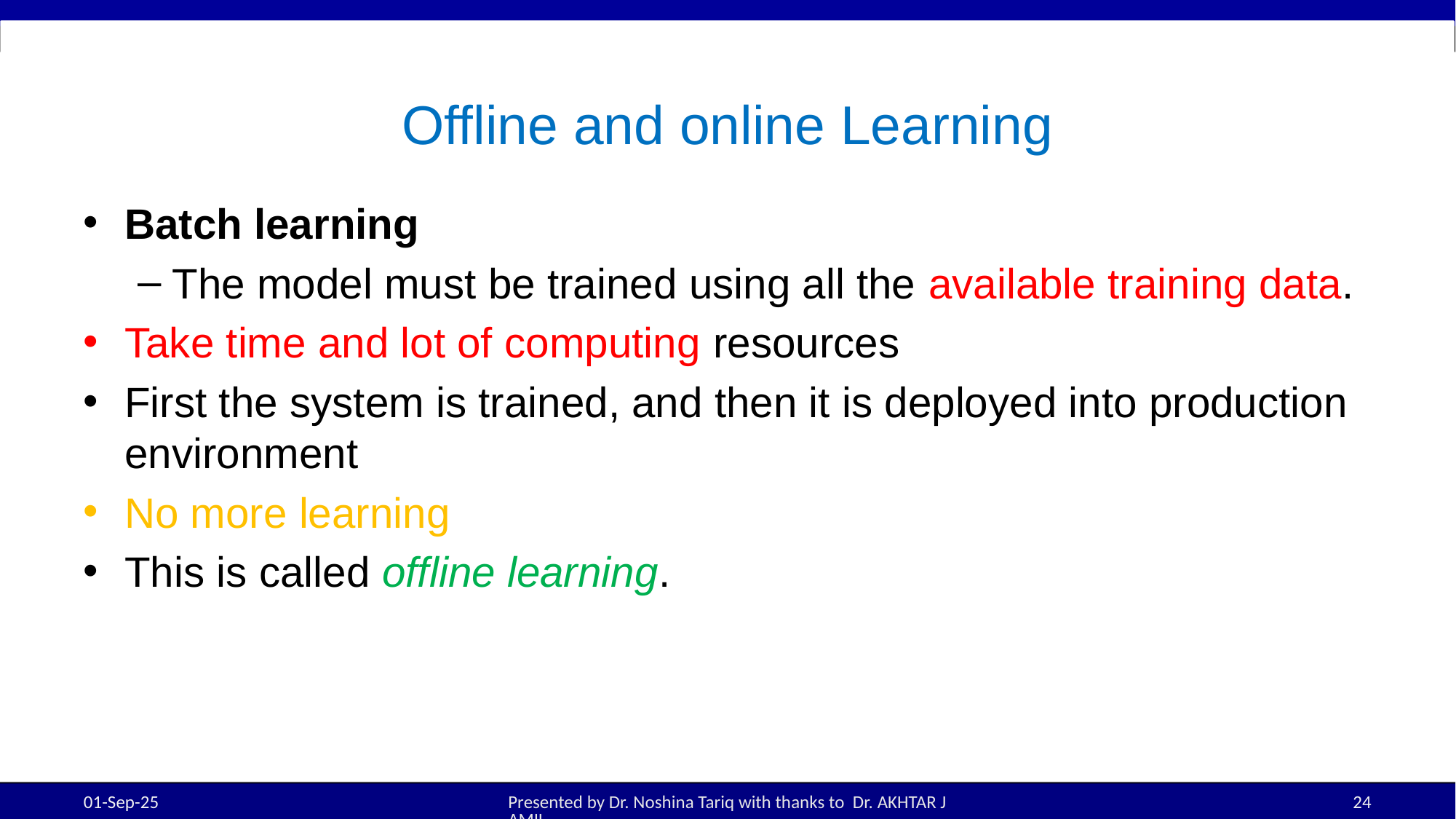

# Offline and online Learning
Batch learning
The model must be trained using all the available training data.
Take time and lot of computing resources
First the system is trained, and then it is deployed into production environment
No more learning
This is called offline learning.

01-Sep-25
Presented by Dr. Noshina Tariq with thanks to  Dr. AKHTAR JAMIL
24